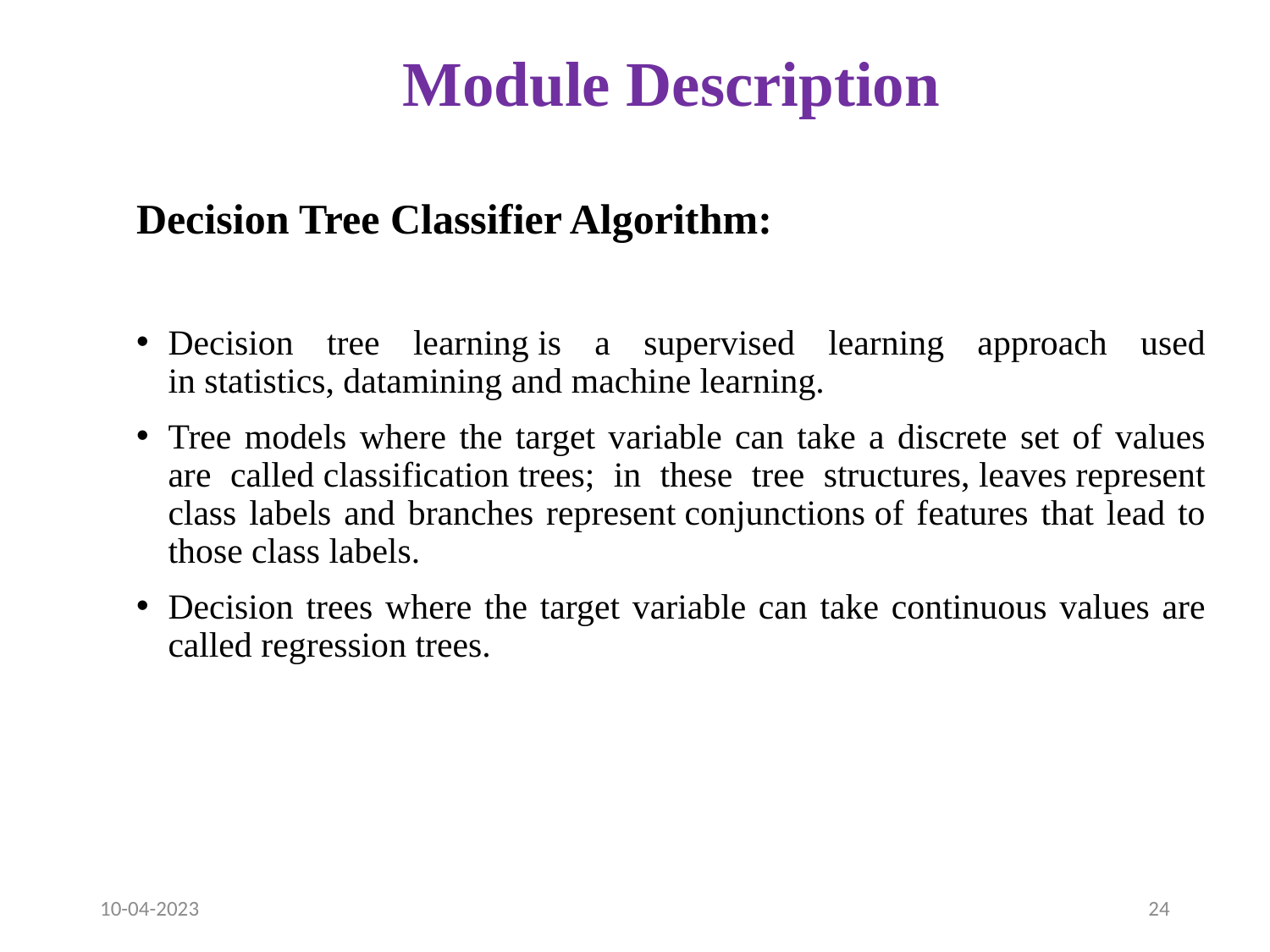

# Module Description
Decision Tree Classifier Algorithm:

Decision tree learning is a supervised learning approach used in statistics, datamining and machine learning.
Tree models where the target variable can take a discrete set of values are called classification trees; in these tree structures, leaves represent class labels and branches represent conjunctions of features that lead to those class labels.
Decision trees where the target variable can take continuous values are called regression trees.

10-04-2023
24